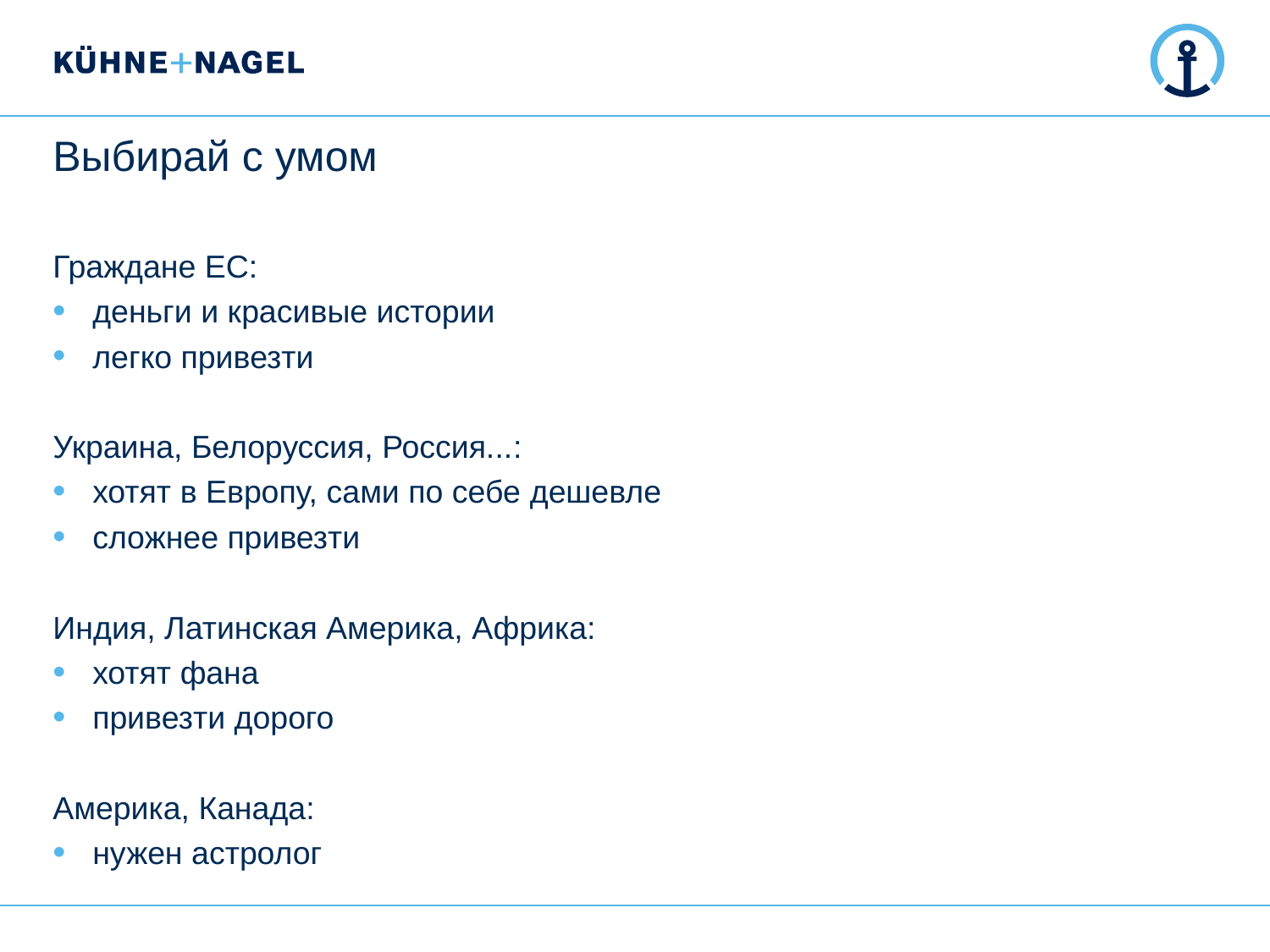

# Выбирай с умом
Граждане ЕС:
деньги и красивые истории
легко привезти

Украина, Белоруссия, Россия...:
хотят в Европу, сами по себе дешевле
сложнее привезти

Индия, Латинская Америка, Африка:
хотят фана
привезти дорого

Америка, Канада:
нужен астролог